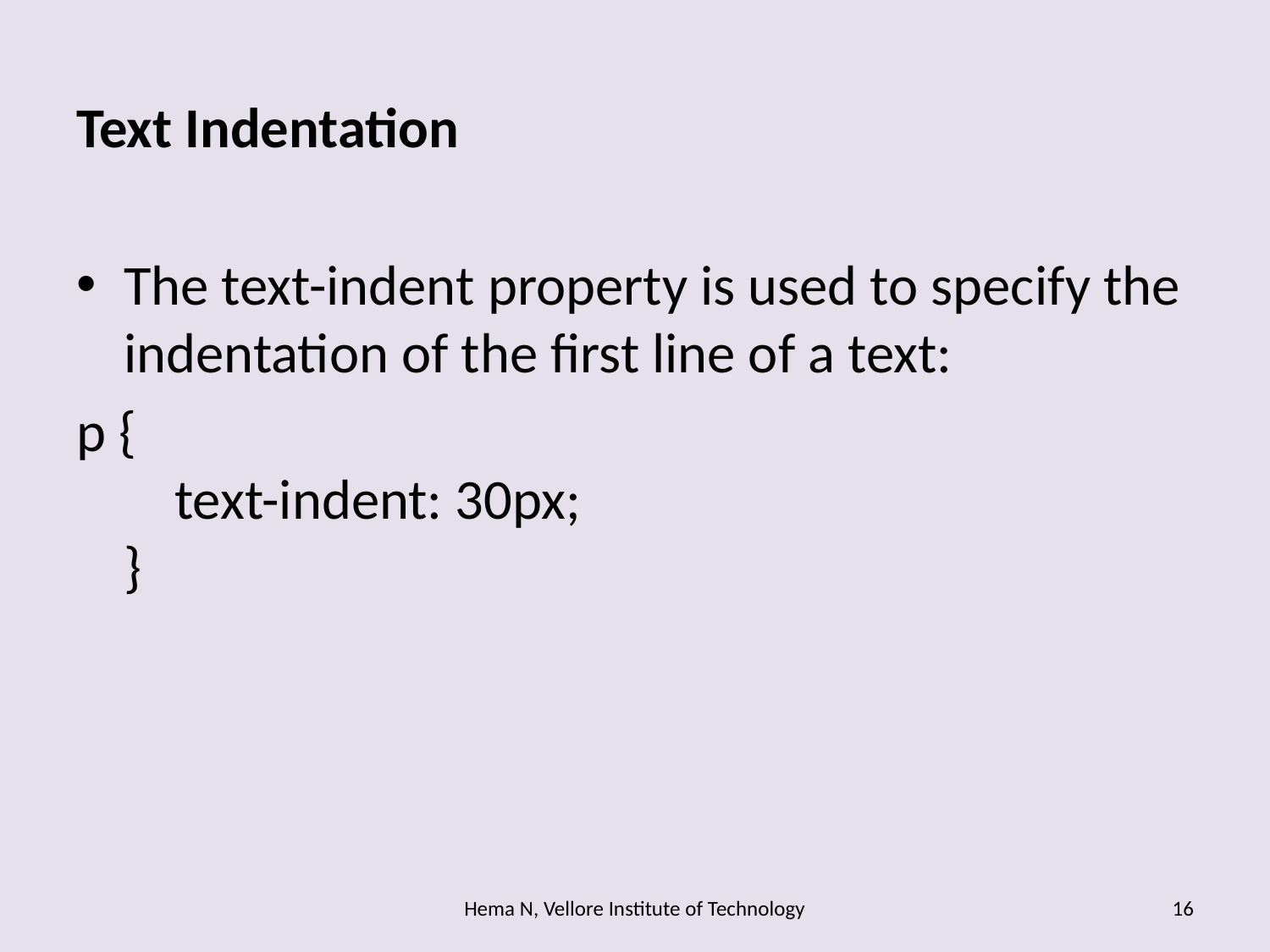

Text Indentation

The text-indent property is used to specify the indentation of the first line of a text:
p {
    text-indent: 30px;
}

Hema N, Vellore Institute of Technology
16